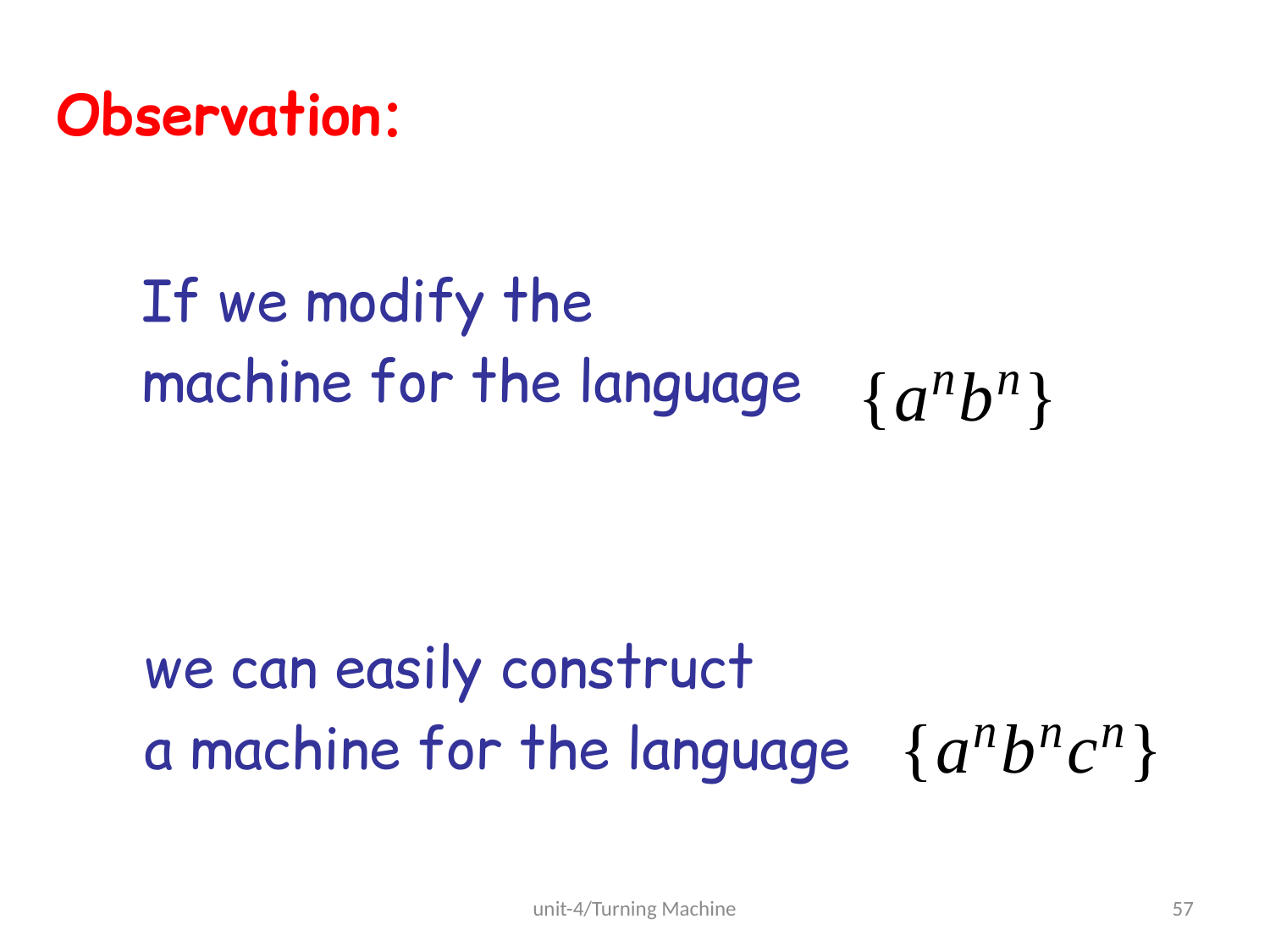

# Observation:
If we modify the  machine for the language
{anbn}
we can easily construct
a machine for the language
{anbncn}
unit-4/Turning Machine
57